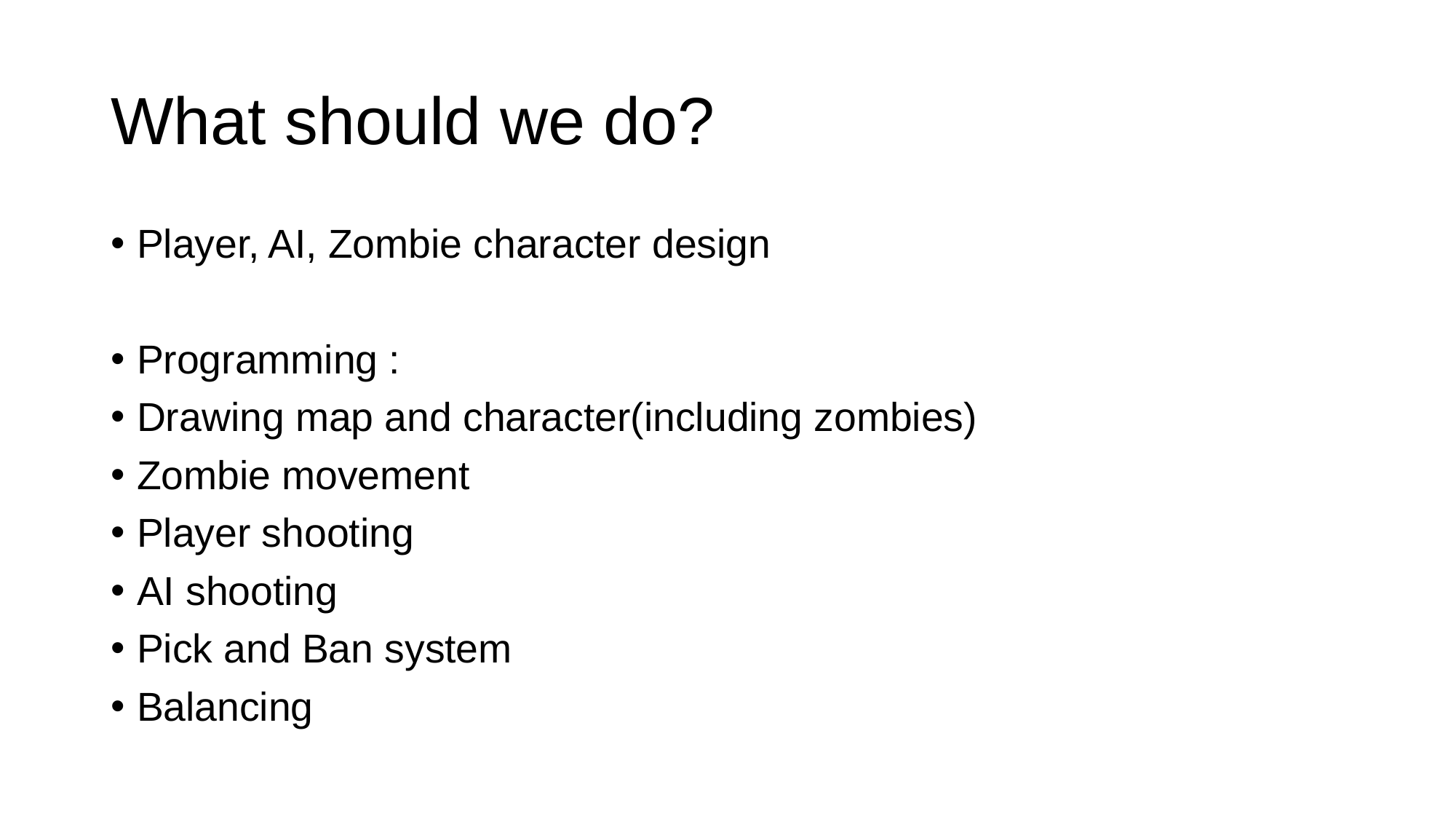

# What should we do?
Player, AI, Zombie character design

Programming :
Drawing map and character(including zombies)
Zombie movement
Player shooting
AI shooting
Pick and Ban system
Balancing